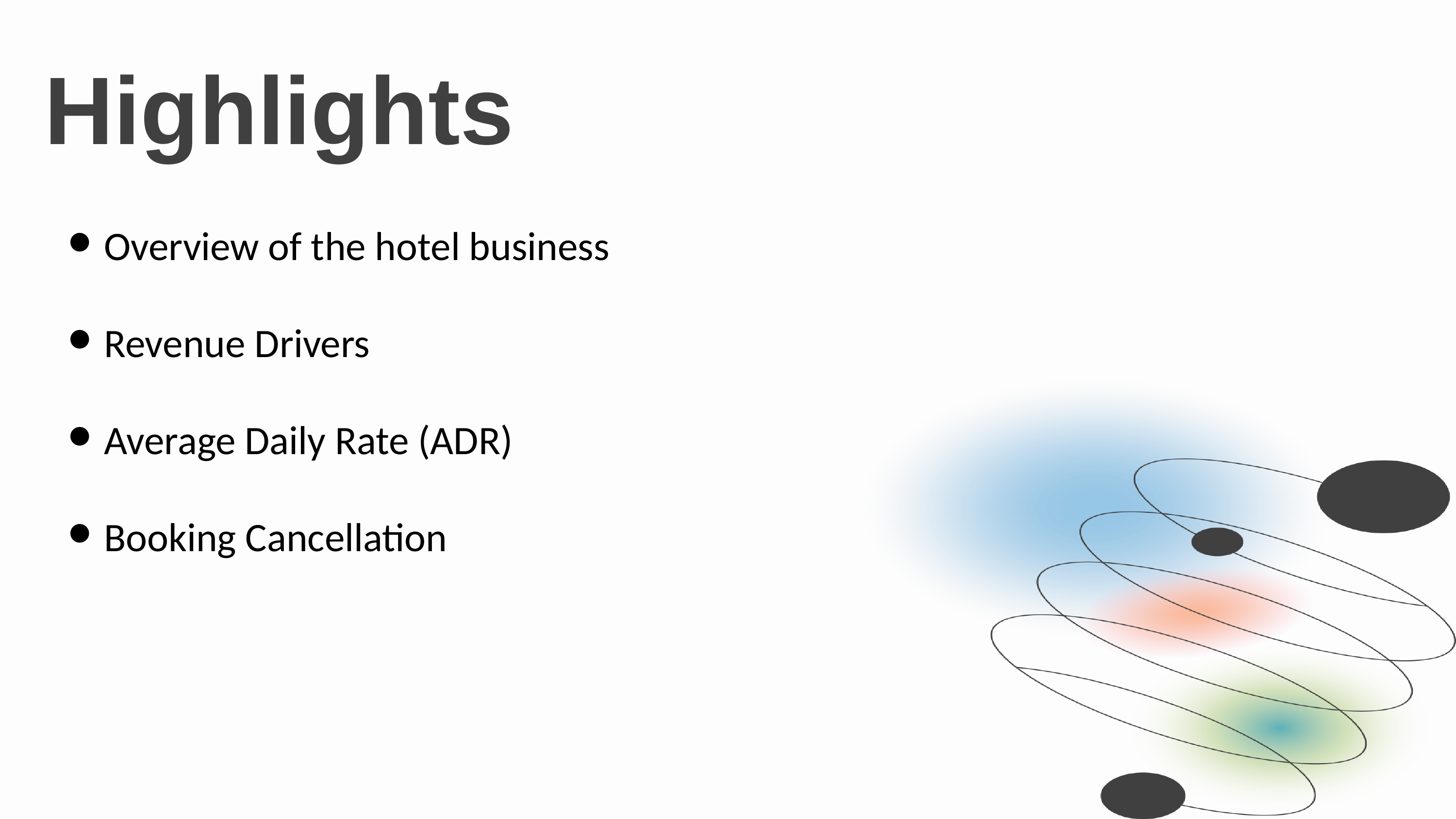

Highlights
Overview of the hotel business

Revenue Drivers

Average Daily Rate (ADR)

Booking Cancellation